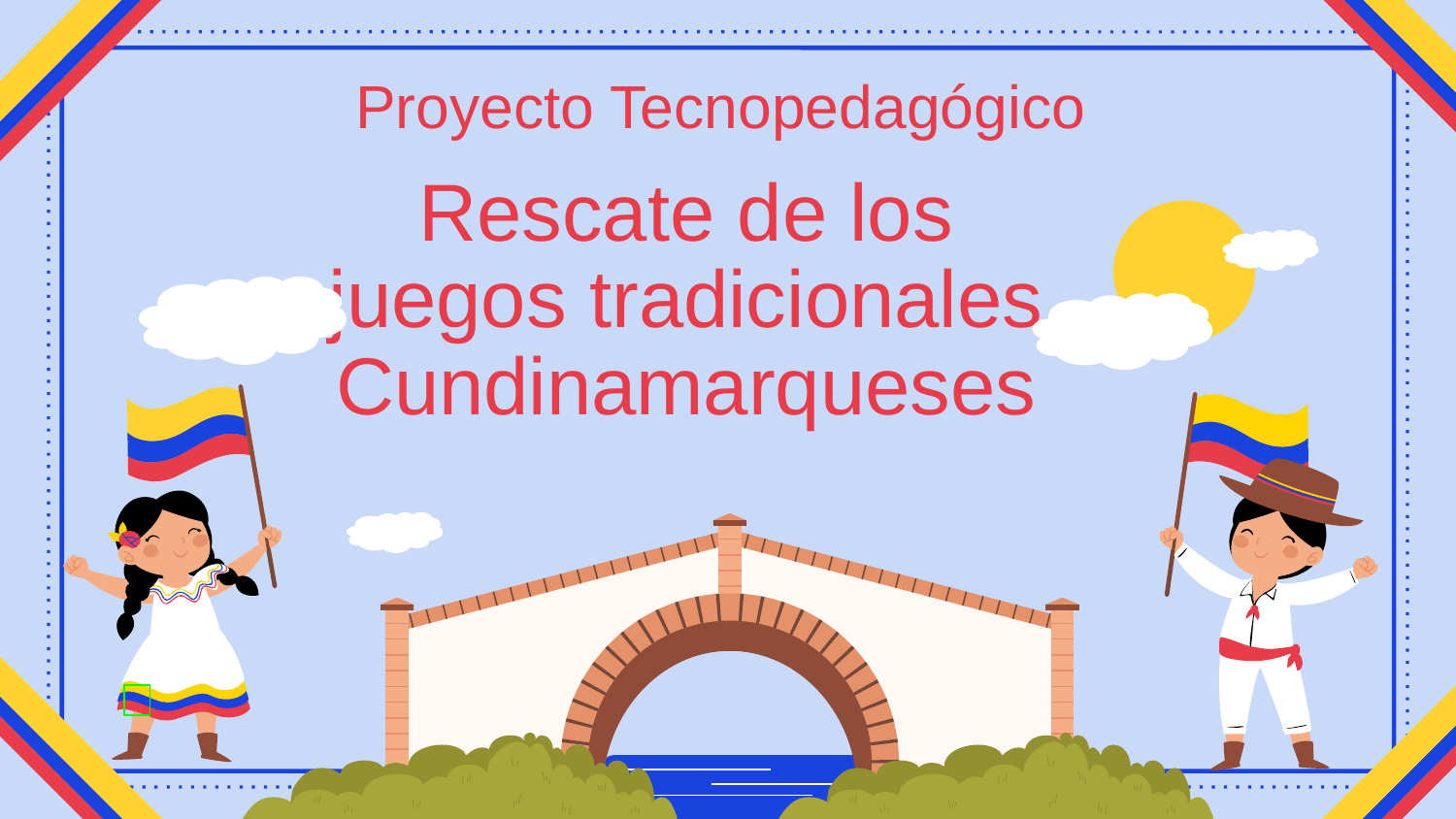

Proyecto Tecnopedagógico
# Rescate de los juegos tradicionales Cundinamarqueses